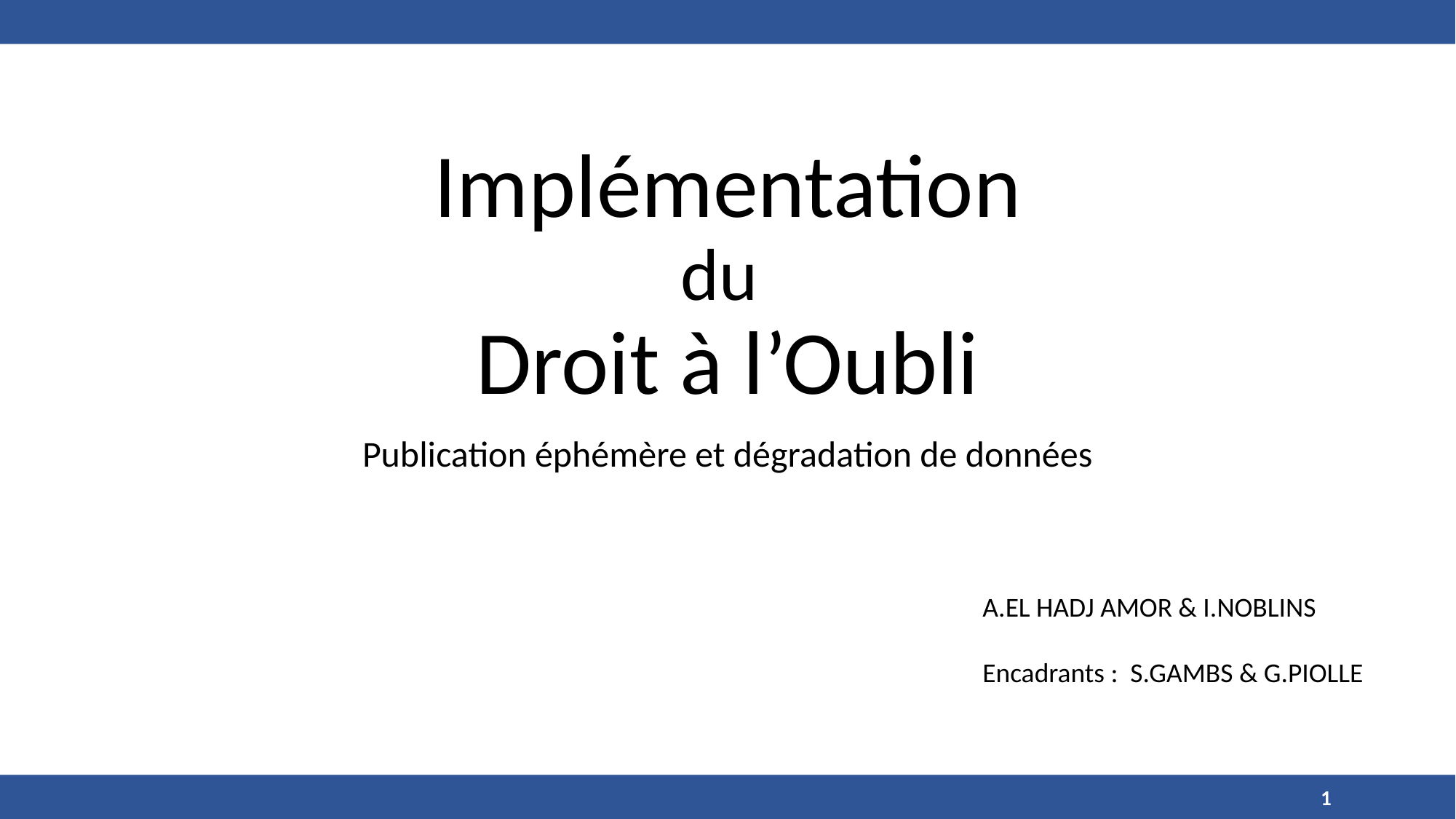

# Implémentation du Droit à l’Oubli
Publication éphémère et dégradation de données
A.EL HADJ AMOR & I.NOBLINS

Encadrants :  S.GAMBS & G.PIOLLE

         												1